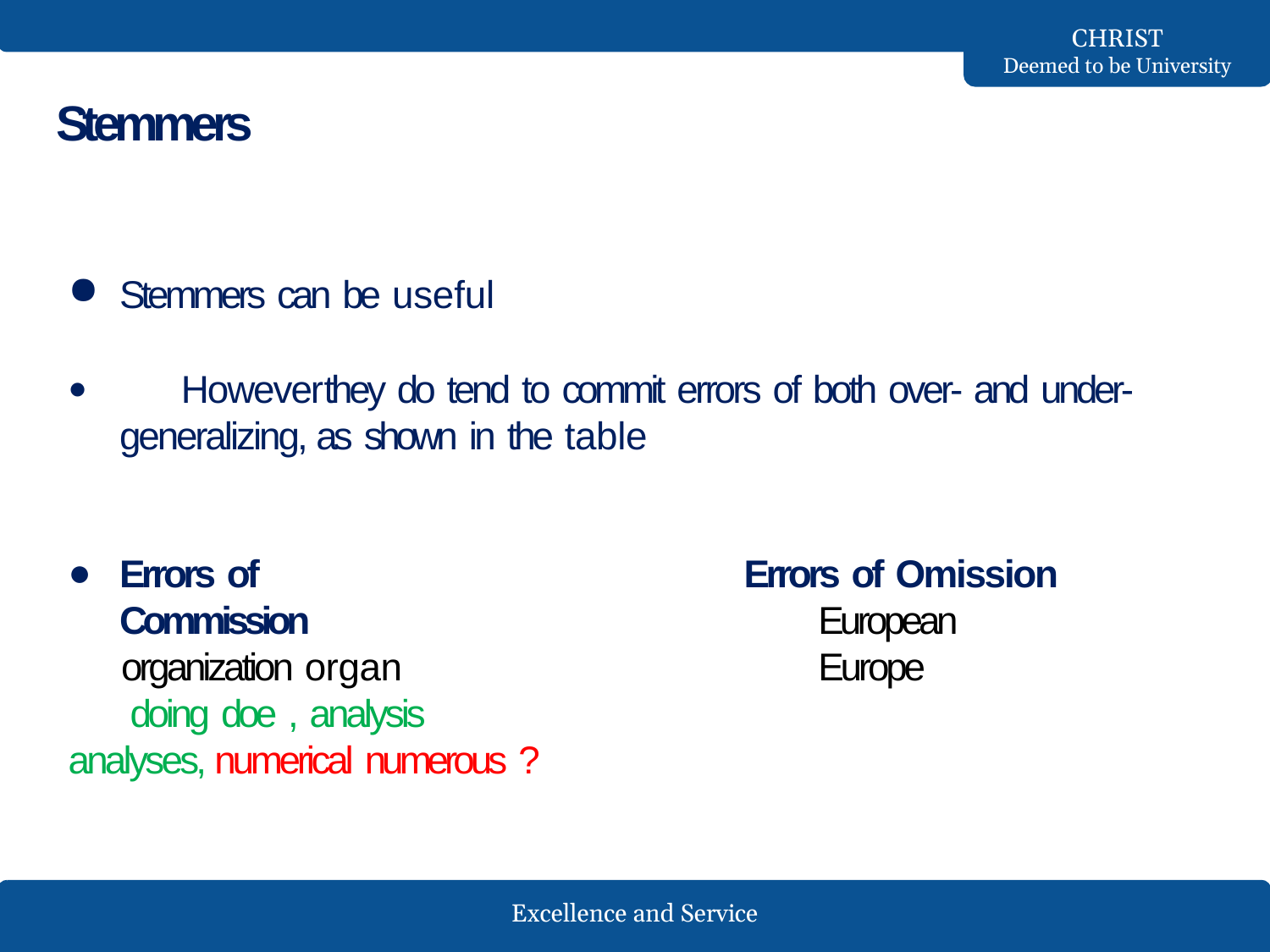

CHRIST
Deemed to be University
# Stemmers
Stemmers can be useful

	However	they do tend to commit errors of both over- and under-generalizing, as shown in the table
Errors of Commission
organization organ
Errors of Omission
European Europe
doing doe , analysis analyses, numerical numerous ?
Excellence and Service